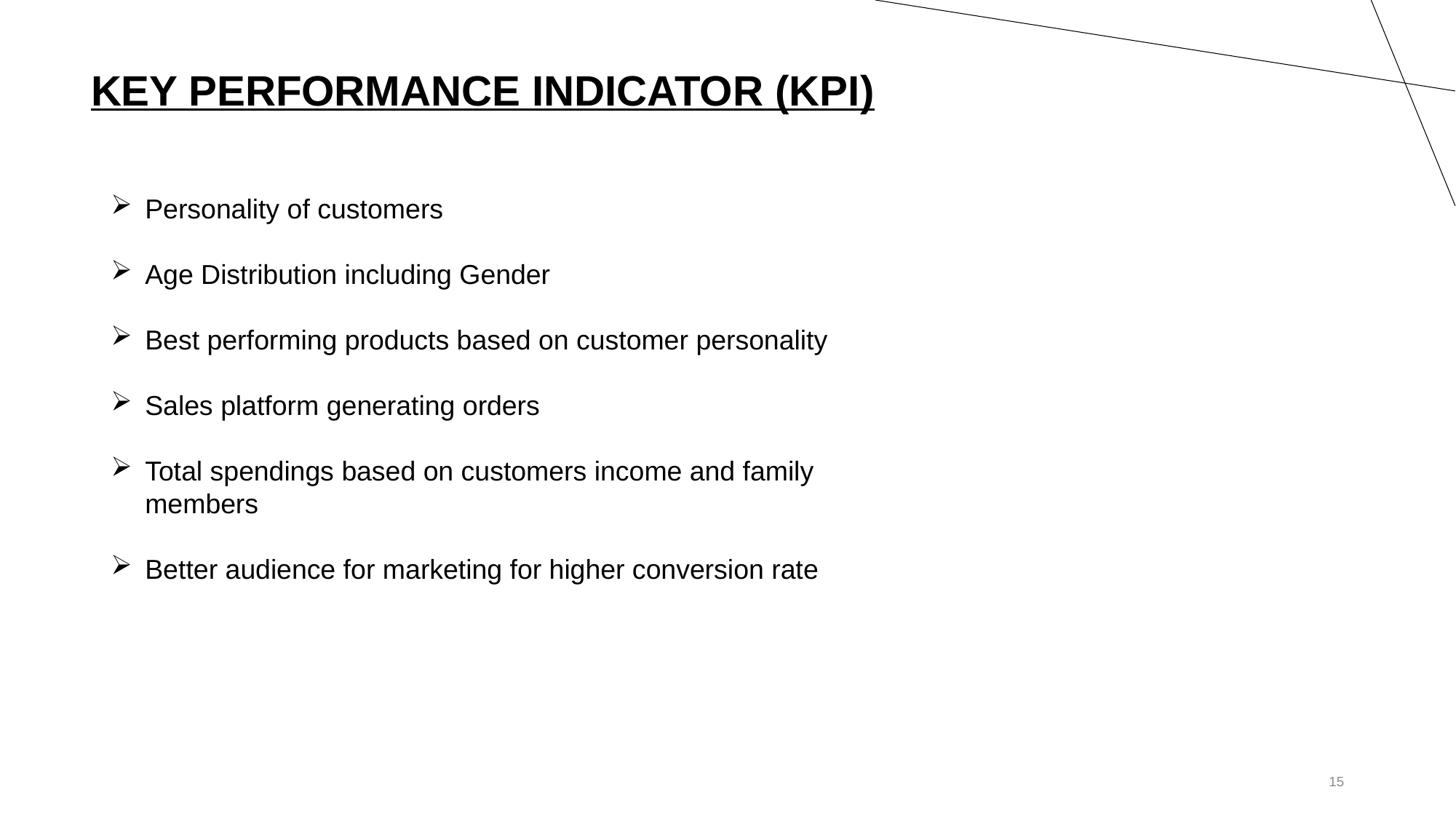

KEY PERFORMANCE INDICATOR (KPI)
Personality of customers

Age Distribution including Gender

Best performing products based on customer personality

Sales platform generating orders

Total spendings based on customers income and family members

Better audience for marketing for higher conversion rate
15